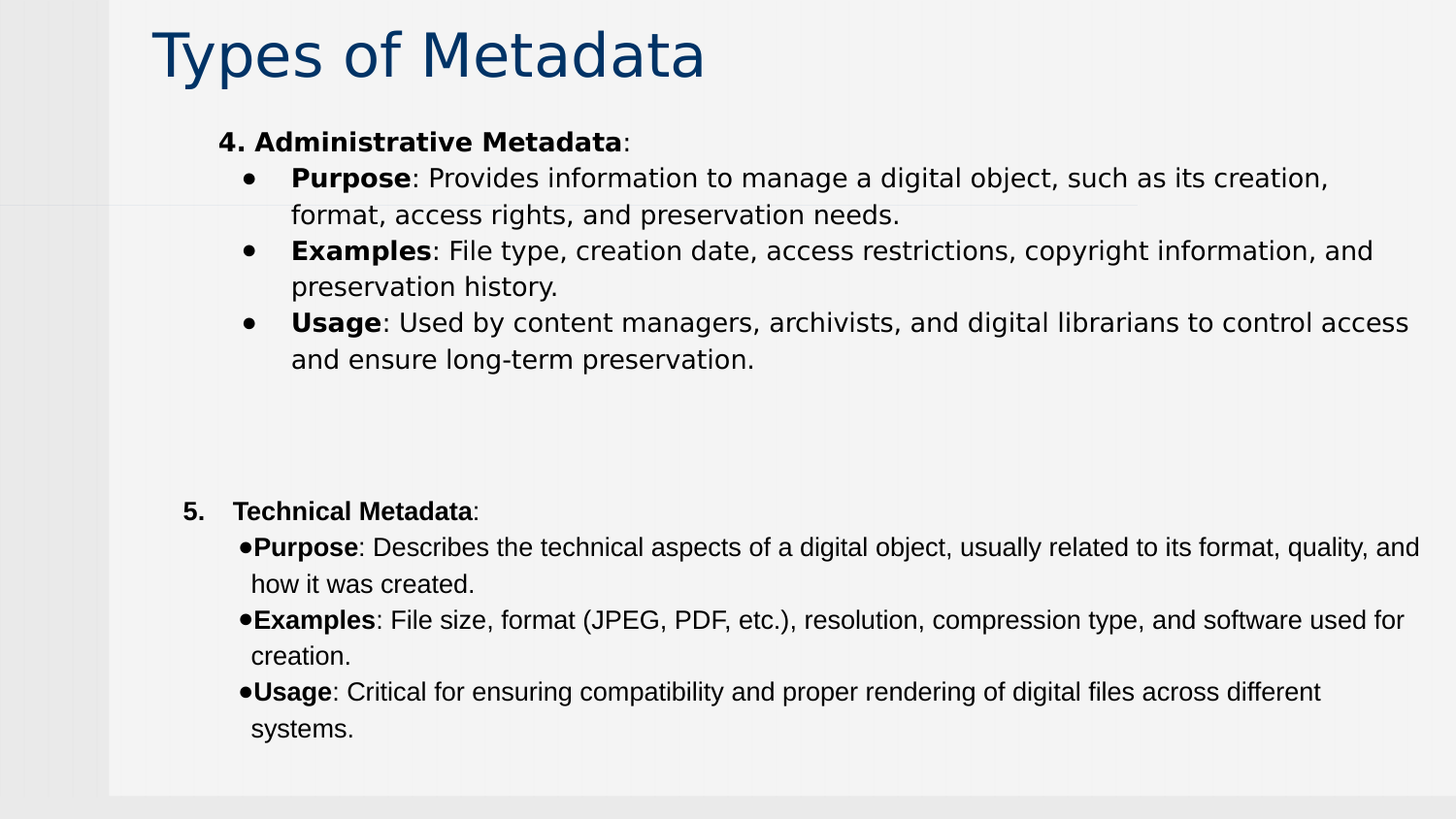

# Types of Metadata
Administrative Metadata:
Purpose: Provides information to manage a digital object, such as its creation, format, access rights, and preservation needs.
Examples: File type, creation date, access restrictions, copyright information, and preservation history.
Usage: Used by content managers, archivists, and digital librarians to control access and ensure long-term preservation.

Technical Metadata:
Purpose: Describes the technical aspects of a digital object, usually related to its format, quality, and how it was created.
Examples: File size, format (JPEG, PDF, etc.), resolution, compression type, and software used for creation.
Usage: Critical for ensuring compatibility and proper rendering of digital files across different systems.